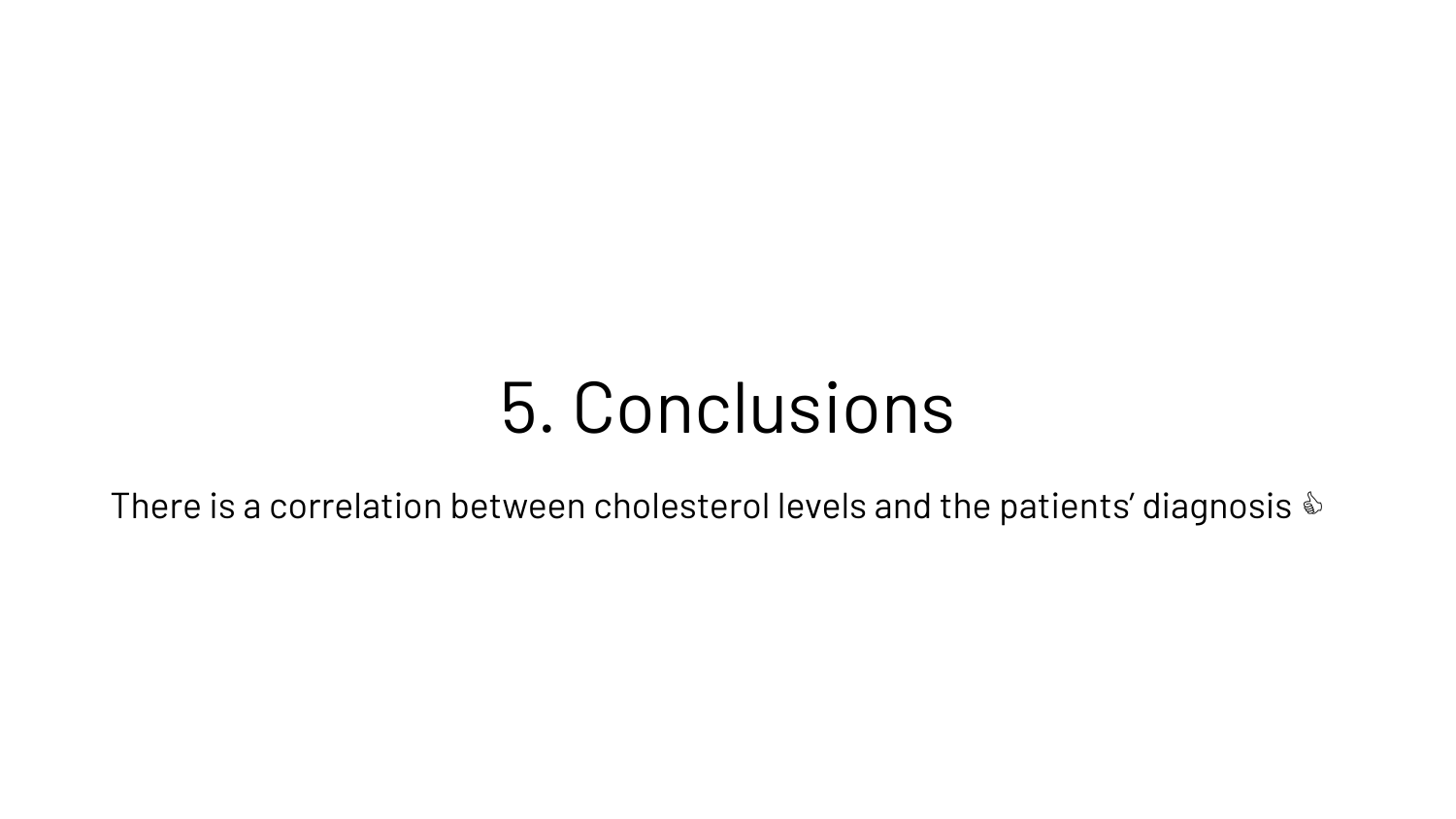

# 5. Conclusions
There is a correlation between cholesterol levels and the patients’ diagnosis 👍